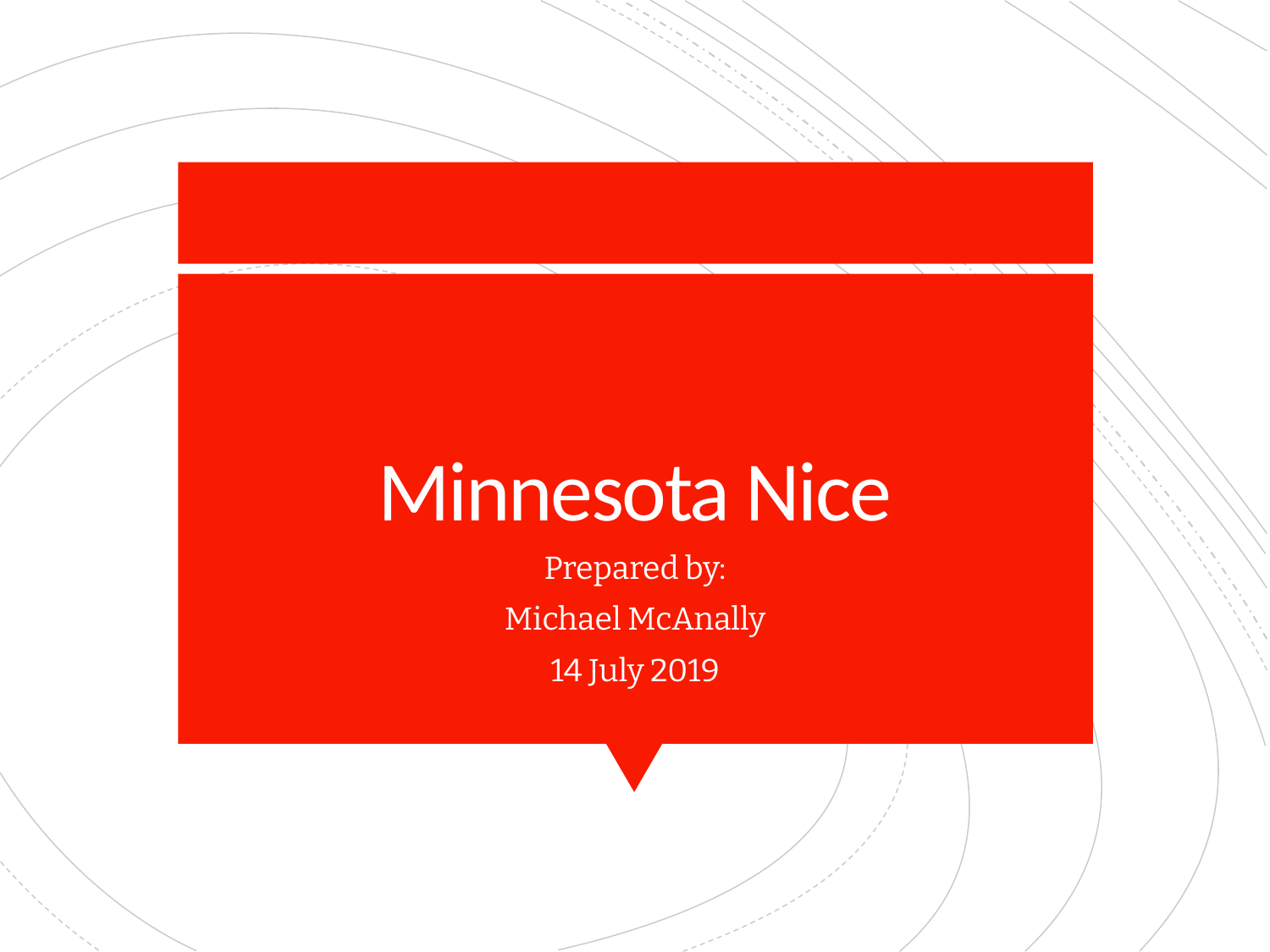

# Minnesota Nice
Prepared by:
Michael McAnally
14 July 2019